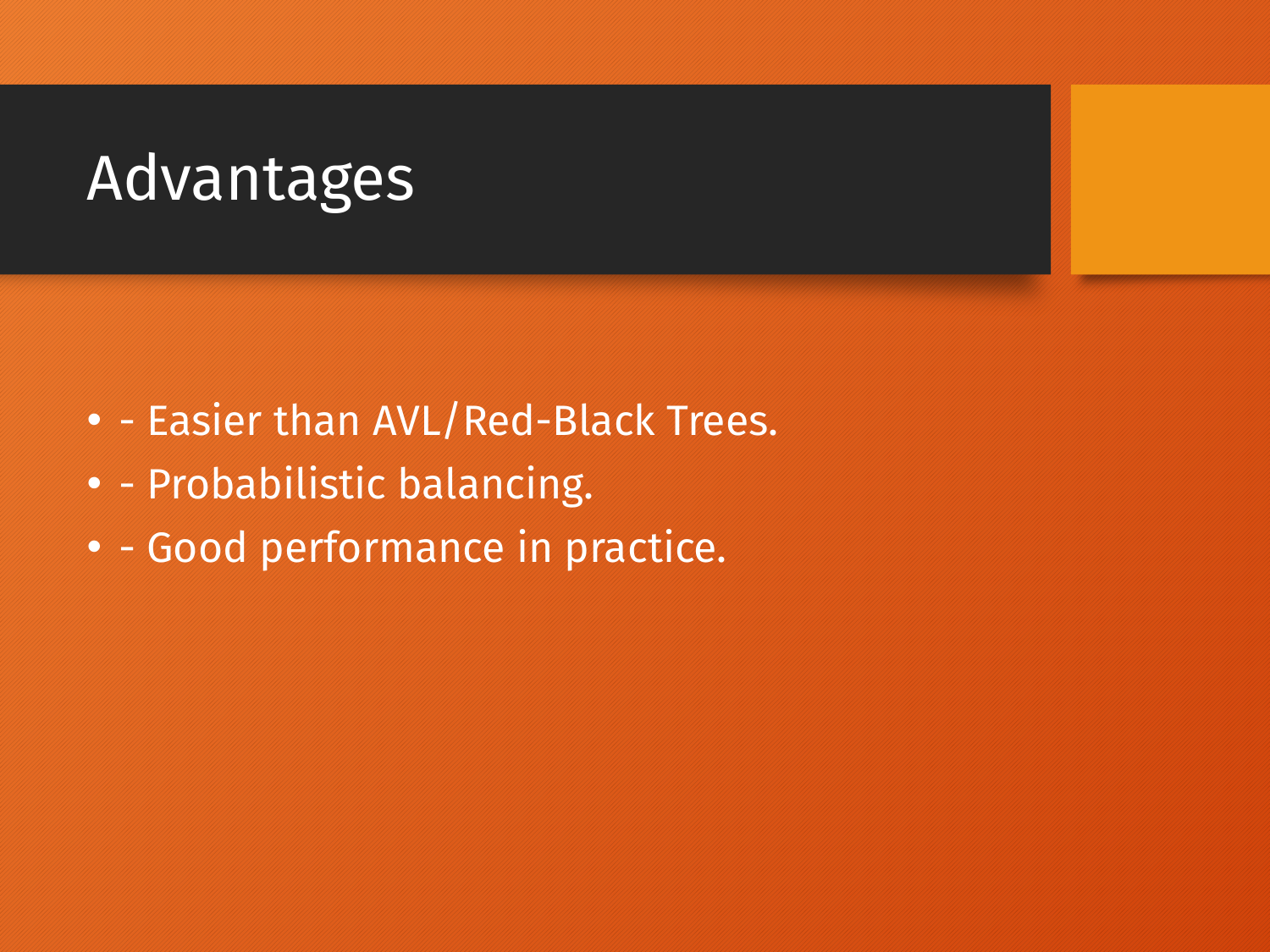

# Advantages

- Easier than AVL/Red-Black Trees.
- Probabilistic balancing.
- Good performance in practice.